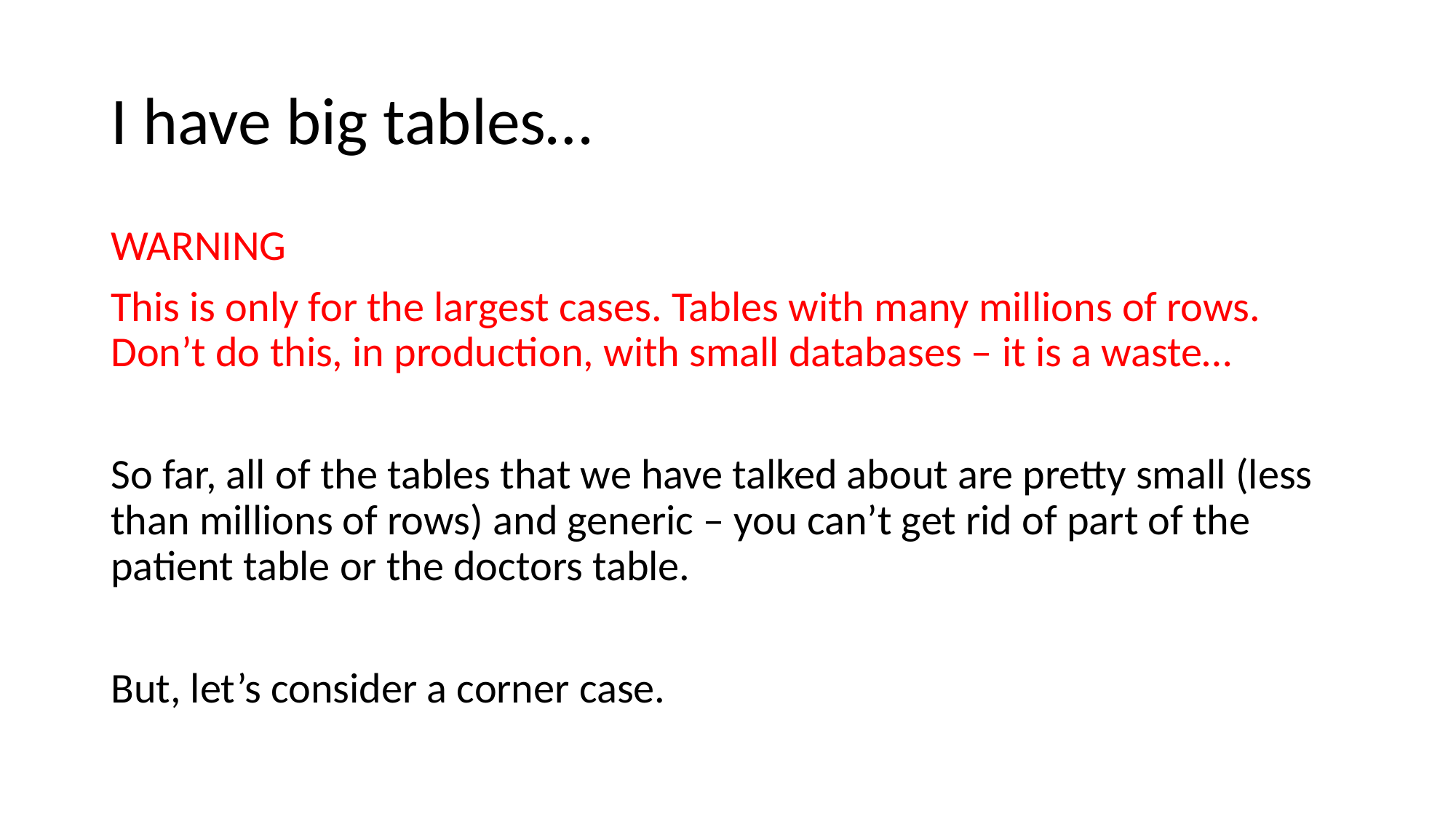

# I have big tables…
WARNING
This is only for the largest cases. Tables with many millions of rows. Don’t do this, in production, with small databases – it is a waste…

So far, all of the tables that we have talked about are pretty small (less than millions of rows) and generic – you can’t get rid of part of the patient table or the doctors table.

But, let’s consider a corner case.